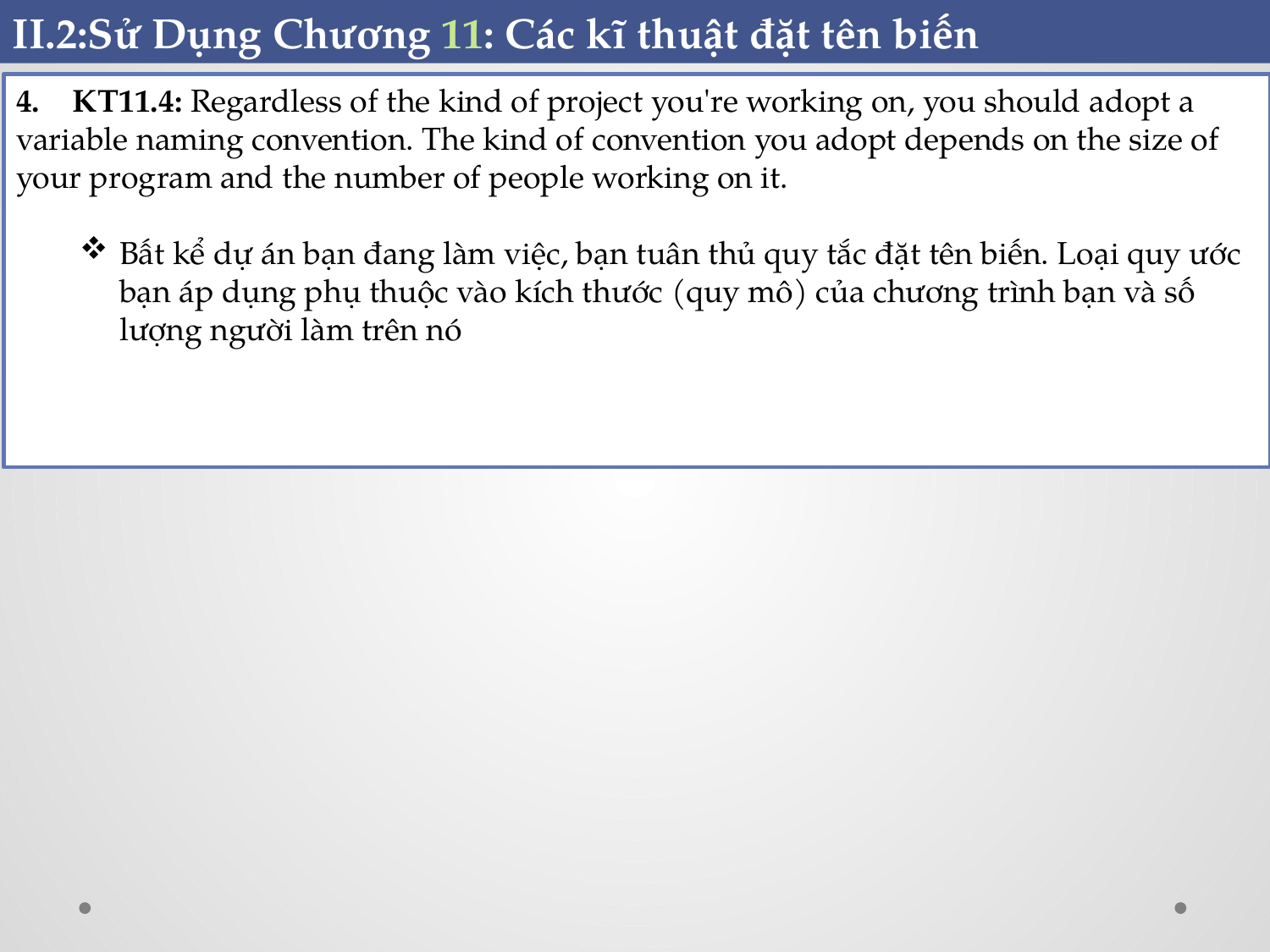

II.2:Sử Dụng Chương 11: Các kĩ thuật đặt tên biến
4.    KT11.4: Regardless of the kind of project you're working on, you should adopt a variable naming convention. The kind of convention you adopt depends on the size of your program and the number of people working on it.

Bất kể dự án bạn đang làm việc, bạn tuân thủ quy tắc đặt tên biến. Loại quy ước bạn áp dụng phụ thuộc vào kích thước (quy mô) của chương trình bạn và số lượng người làm trên nó